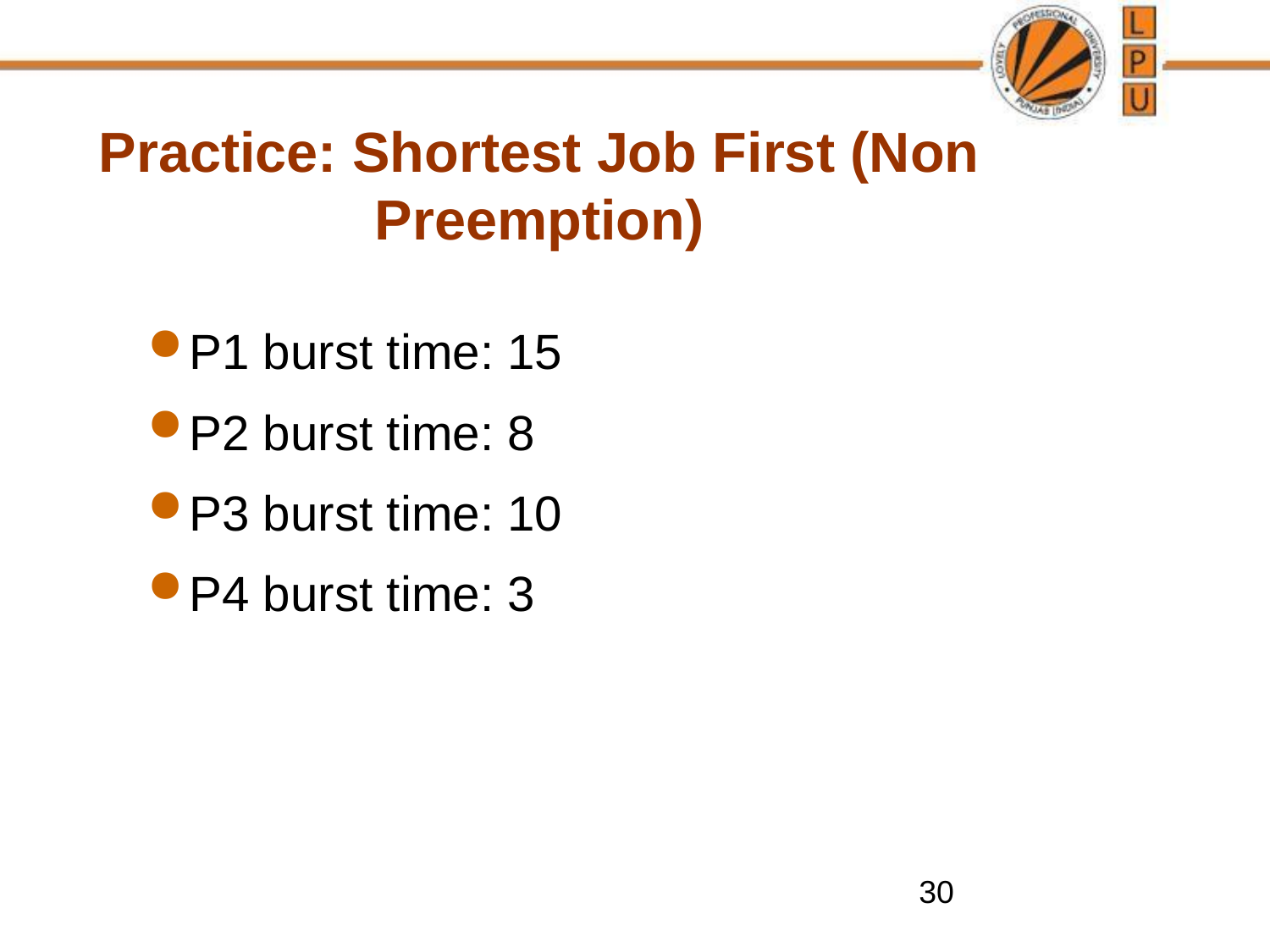

Practice: Shortest Job First (Non Preemption)
P1 burst time: 15
P2 burst time: 8
P3 burst time: 10
P4 burst time: 3
30